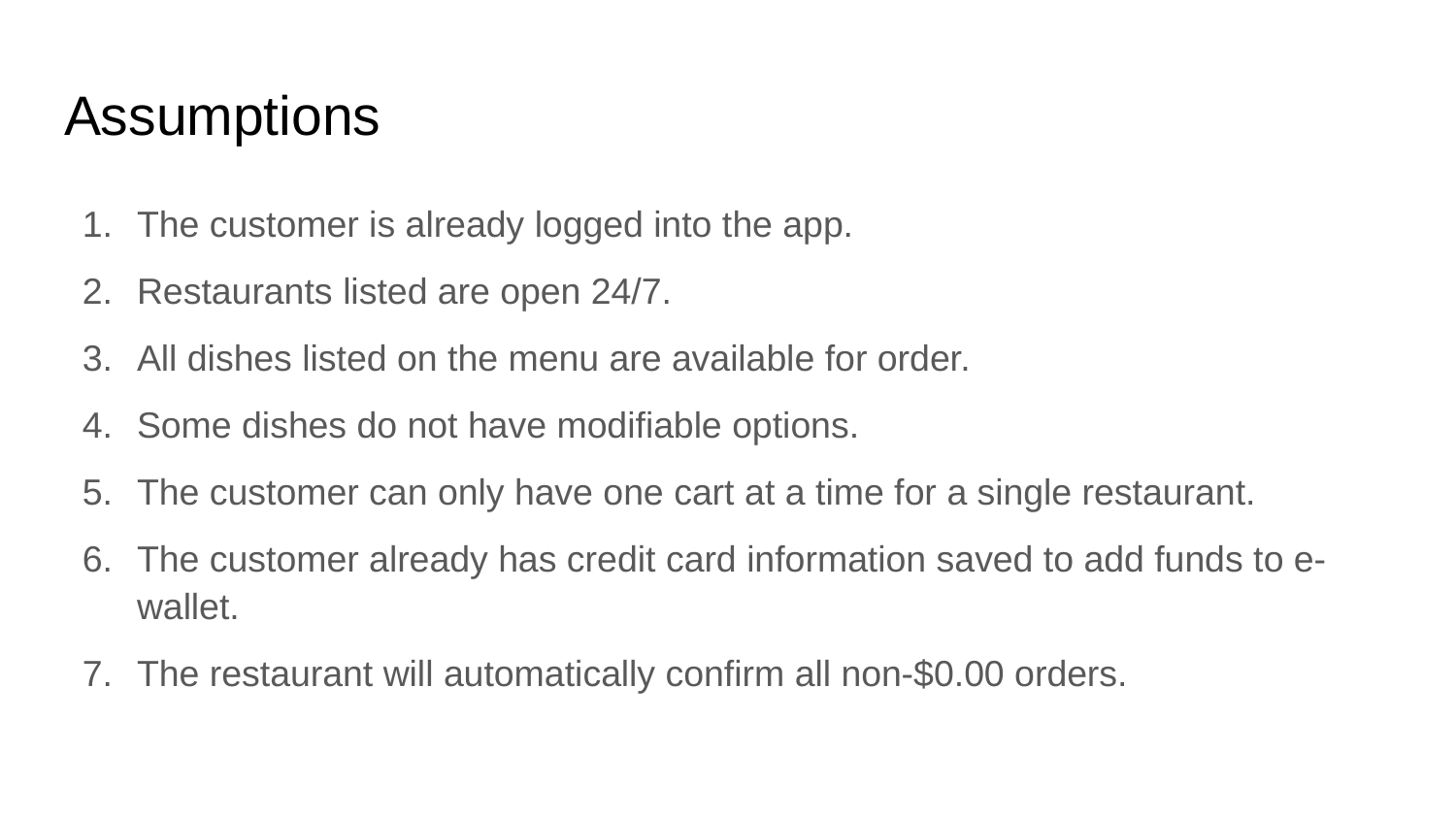

# Assumptions
The customer is already logged into the app.
Restaurants listed are open 24/7.
All dishes listed on the menu are available for order.
Some dishes do not have modifiable options.
The customer can only have one cart at a time for a single restaurant.
The customer already has credit card information saved to add funds to e-wallet.
The restaurant will automatically confirm all non-$0.00 orders.